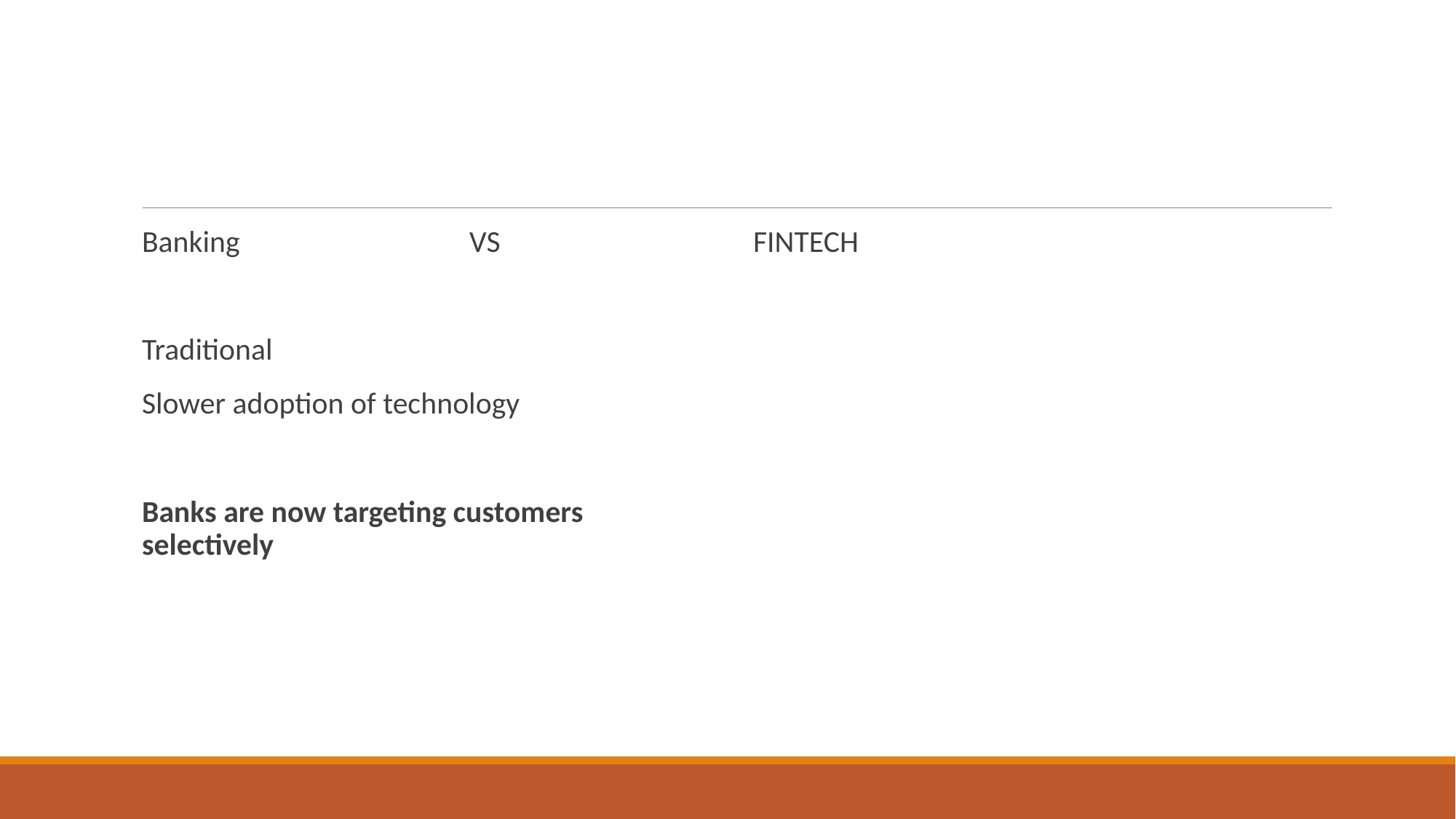

#
Banking  		VS

Traditional
Slower adoption of technology

Banks are now targeting customers  selectively
FINTECH